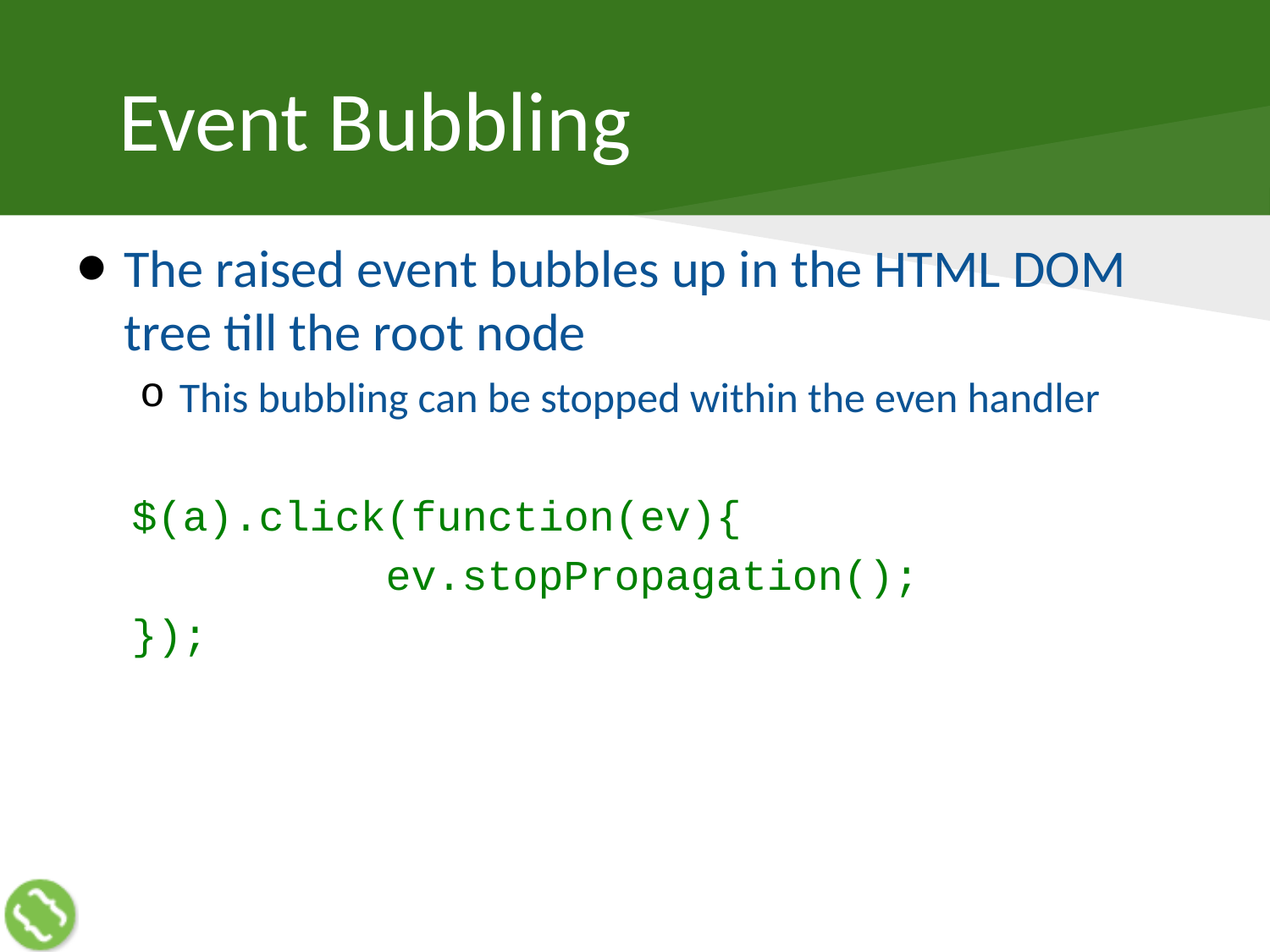

# Event Bubbling
The raised event bubbles up in the HTML DOM tree till the root node
This bubbling can be stopped within the even handler

$(a).click(function(ev){
		ev.stopPropagation();
});